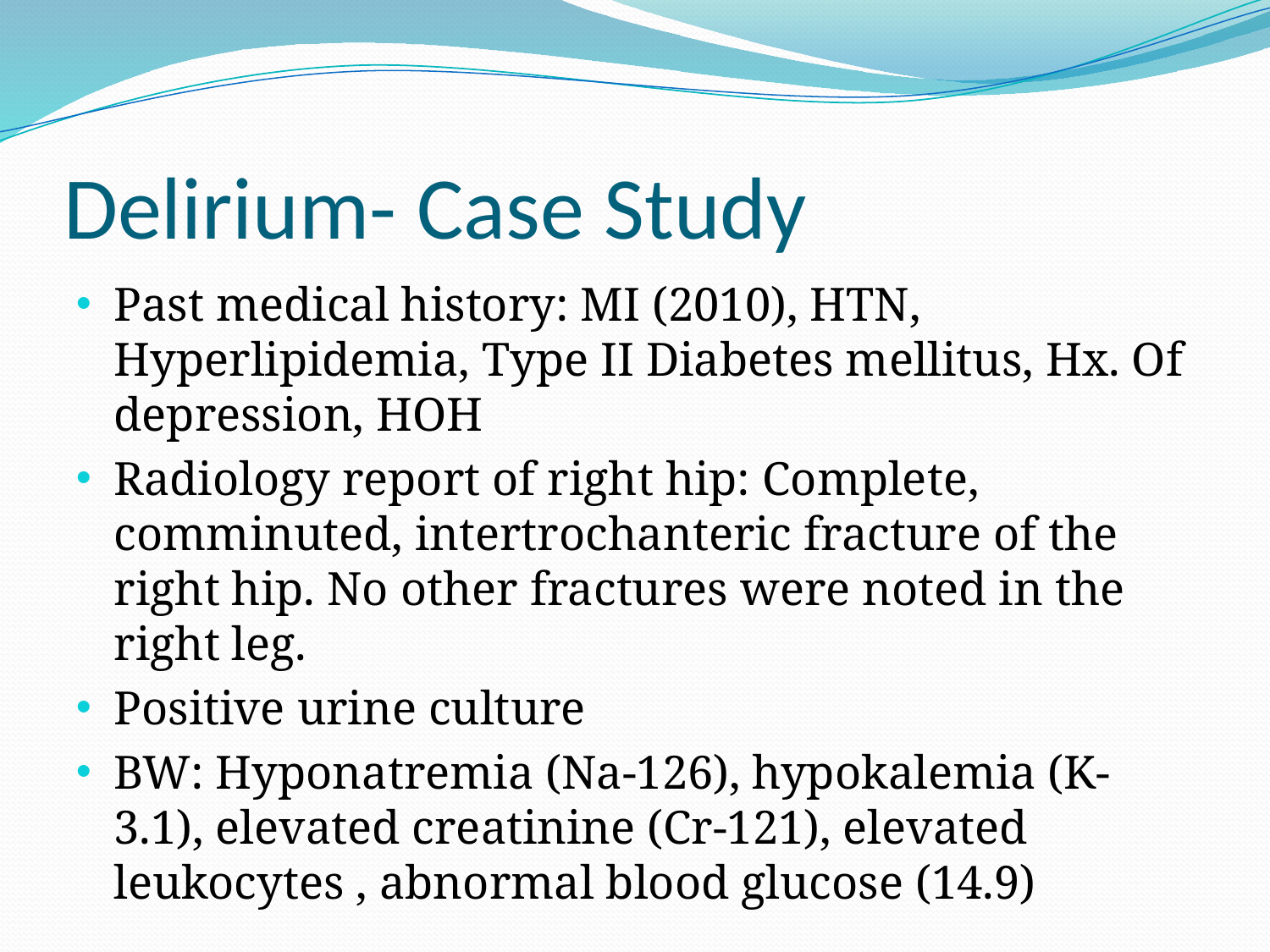

# Delirium- Case Study
Past medical history: MI (2010), HTN, Hyperlipidemia, Type II Diabetes mellitus, Hx. Of depression, HOH
Radiology report of right hip: Complete, comminuted, intertrochanteric fracture of the right hip. No other fractures were noted in the right leg.
Positive urine culture
BW: Hyponatremia (Na-126), hypokalemia (K-3.1), elevated creatinine (Cr-121), elevated leukocytes , abnormal blood glucose (14.9)